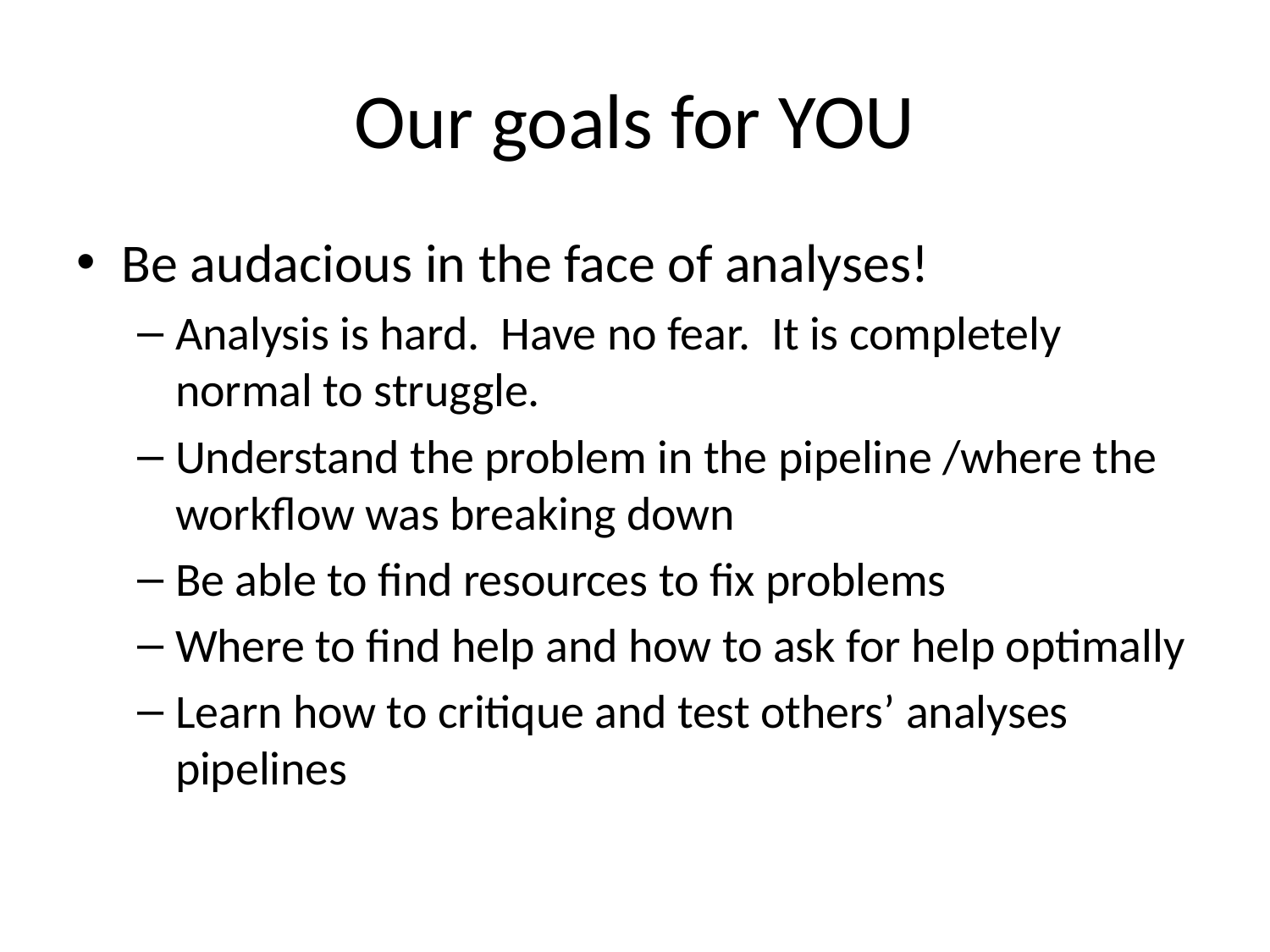

# Our goals for YOU
Be audacious in the face of analyses!
Analysis is hard.  Have no fear.  It is completely normal to struggle.
Understand the problem in the pipeline /where the workflow was breaking down
Be able to find resources to fix problems
Where to find help and how to ask for help optimally
Learn how to critique and test others’ analyses pipelines